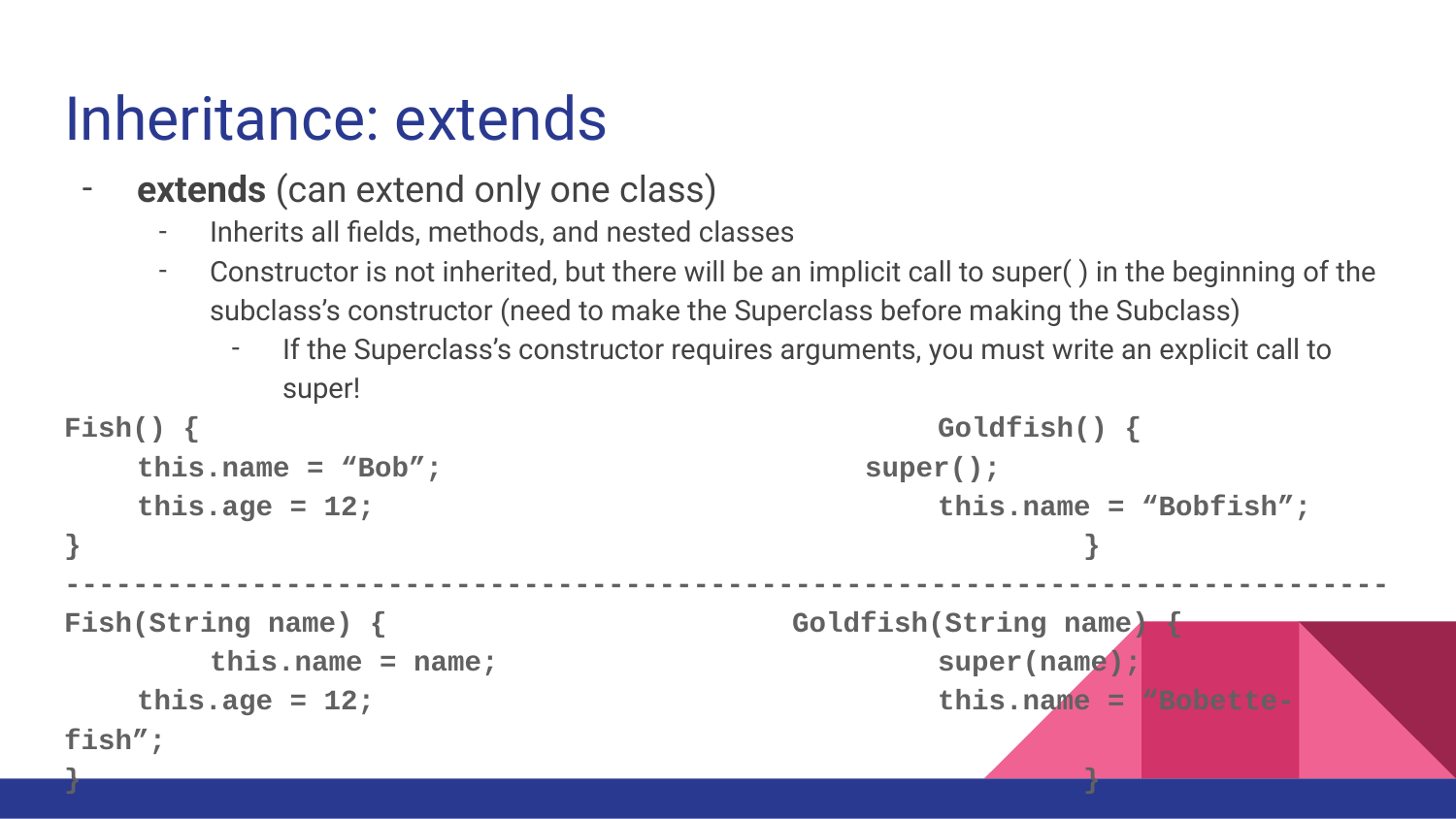

# Inheritance: extends

extends (can extend only one class)
Inherits all fields, methods, and nested classes
Constructor is not inherited, but there will be an implicit call to super( ) in the beginning of the subclass’s constructor (need to make the Superclass before making the Subclass)
If the Superclass’s constructor requires arguments, you must write an explicit call to super!
Fish() {						Goldfish() {
this.name = “Bob”;			super();
this.age = 12;				this.name = “Bobfish”;
}							}
------------------------------------------------------------------------------
Fish(String name) {			Goldfish(String name) {
	this.name = name;				super(name);
this.age = 12;				this.name = “Bobette-fish”;
}							}